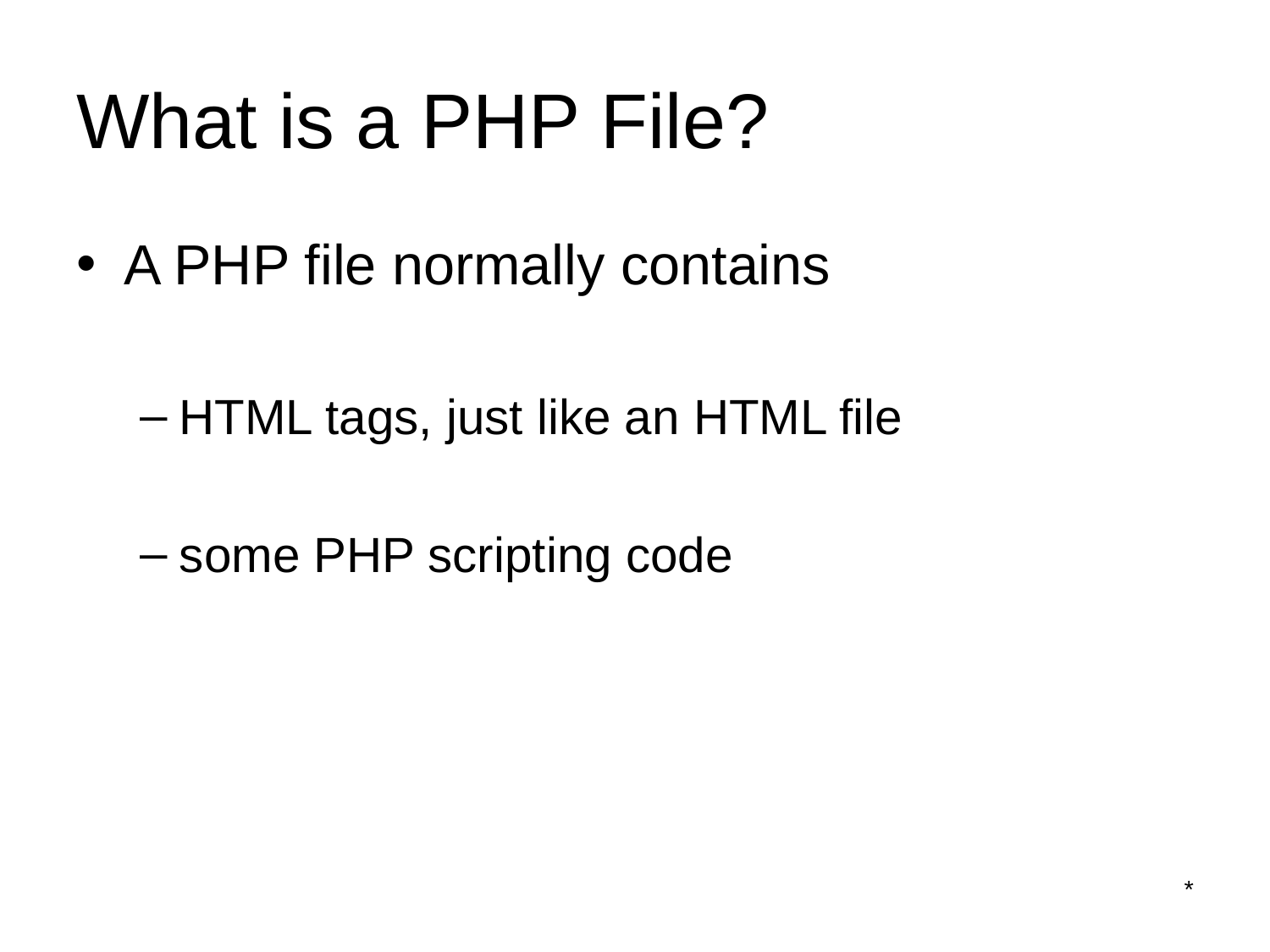

# What is a PHP File?
A PHP file normally contains

HTML tags, just like an HTML file

some PHP scripting code
*